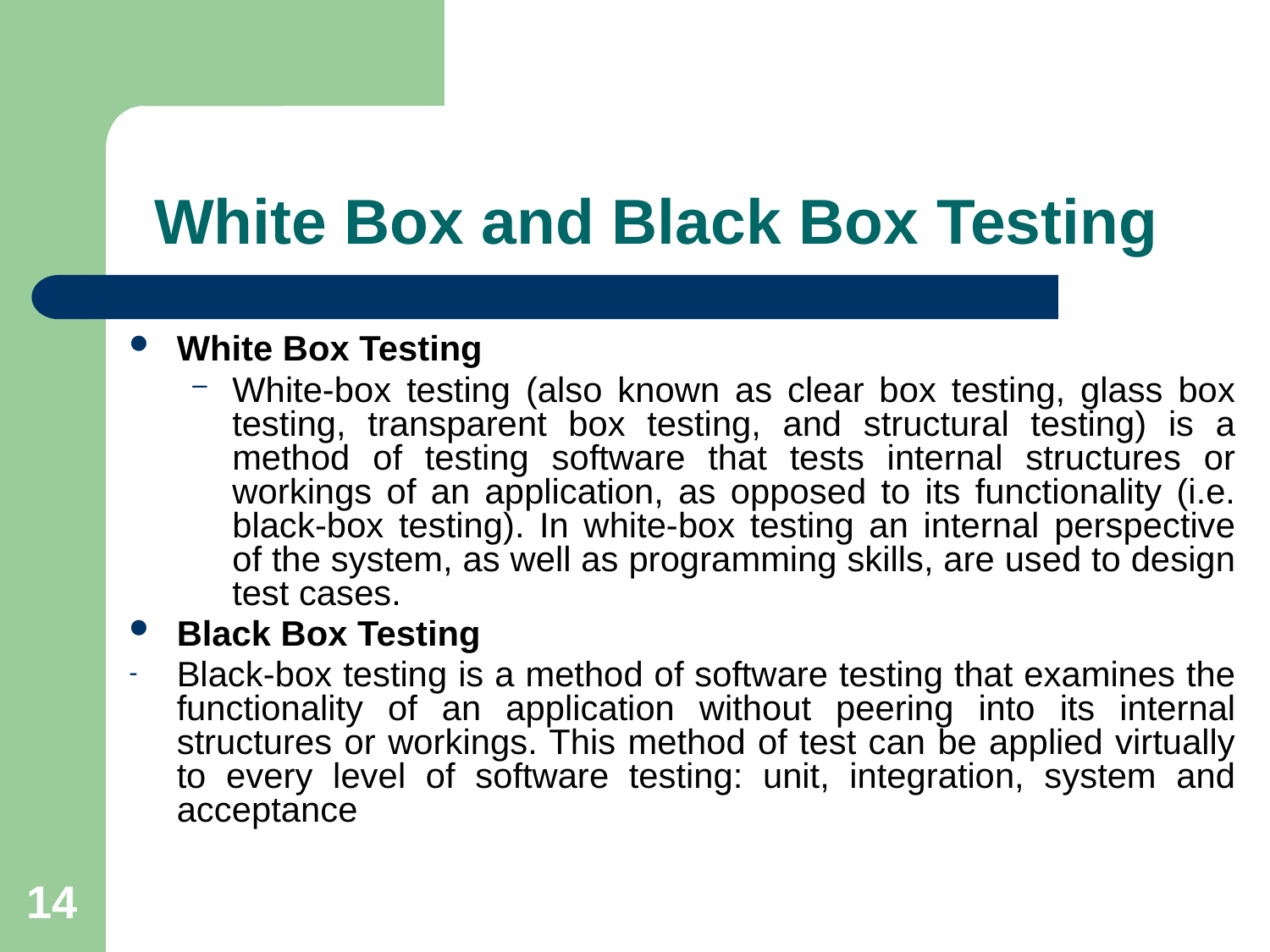

# White Box and Black Box Testing
White Box Testing
White-box testing (also known as clear box testing, glass box testing, transparent box testing, and structural testing) is a method of testing software that tests internal structures or workings of an application, as opposed to its functionality (i.e. black-box testing). In white-box testing an internal perspective of the system, as well as programming skills, are used to design test cases.
Black Box Testing
Black-box testing is a method of software testing that examines the functionality of an application without peering into its internal structures or workings. This method of test can be applied virtually to every level of software testing: unit, integration, system and acceptance
14